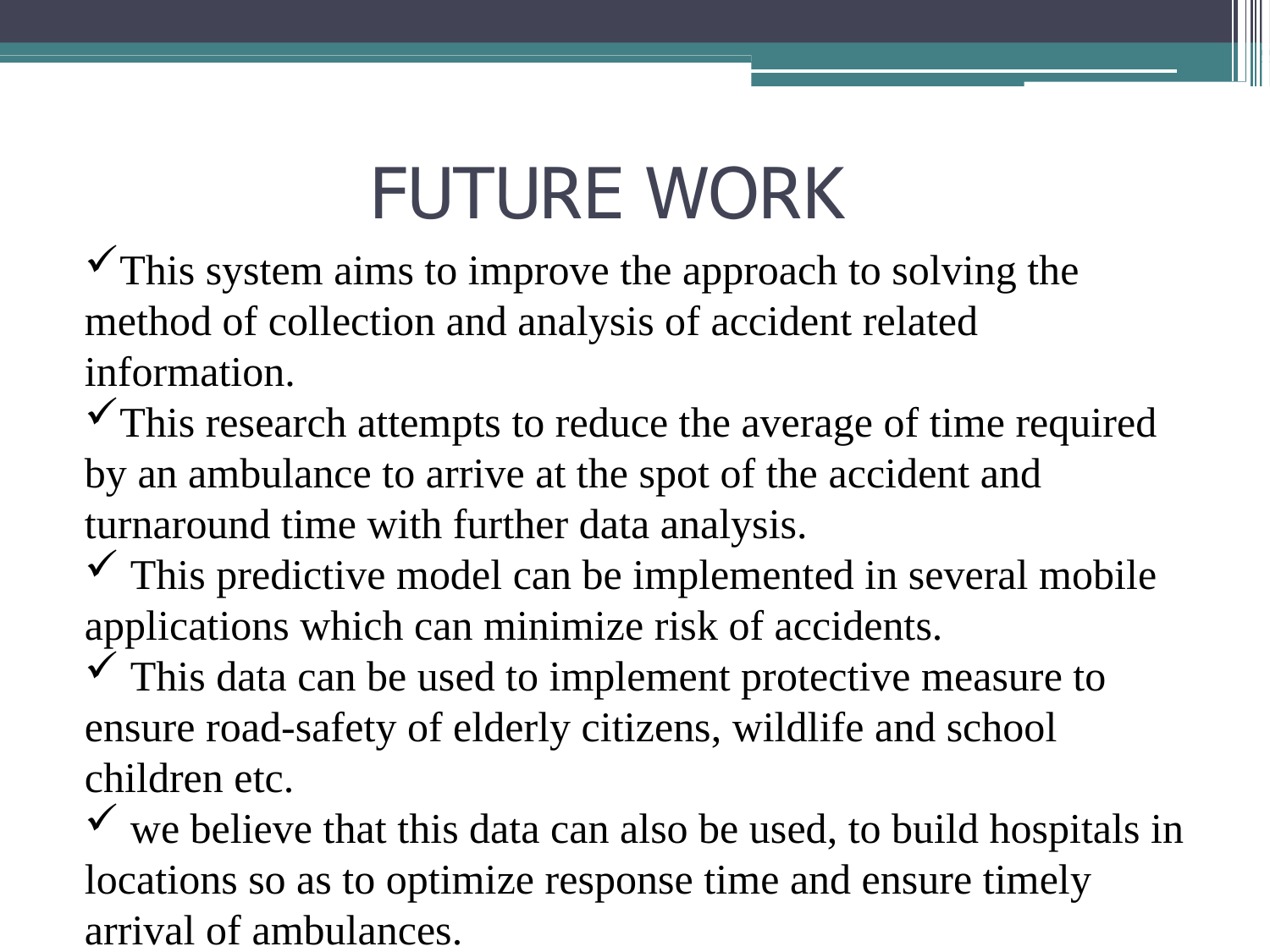

# FUTURE WORK

This system aims to improve the approach to solving the method of collection and analysis of accident related information.
This research attempts to reduce the average of time required by an ambulance to arrive at the spot of the accident and turnaround time with further data analysis.
 This predictive model can be implemented in several mobile applications which can minimize risk of accidents.
 This data can be used to implement protective measure to ensure road-safety of elderly citizens, wildlife and school children etc.
 we believe that this data can also be used, to build hospitals in locations so as to optimize response time and ensure timely arrival of ambulances.